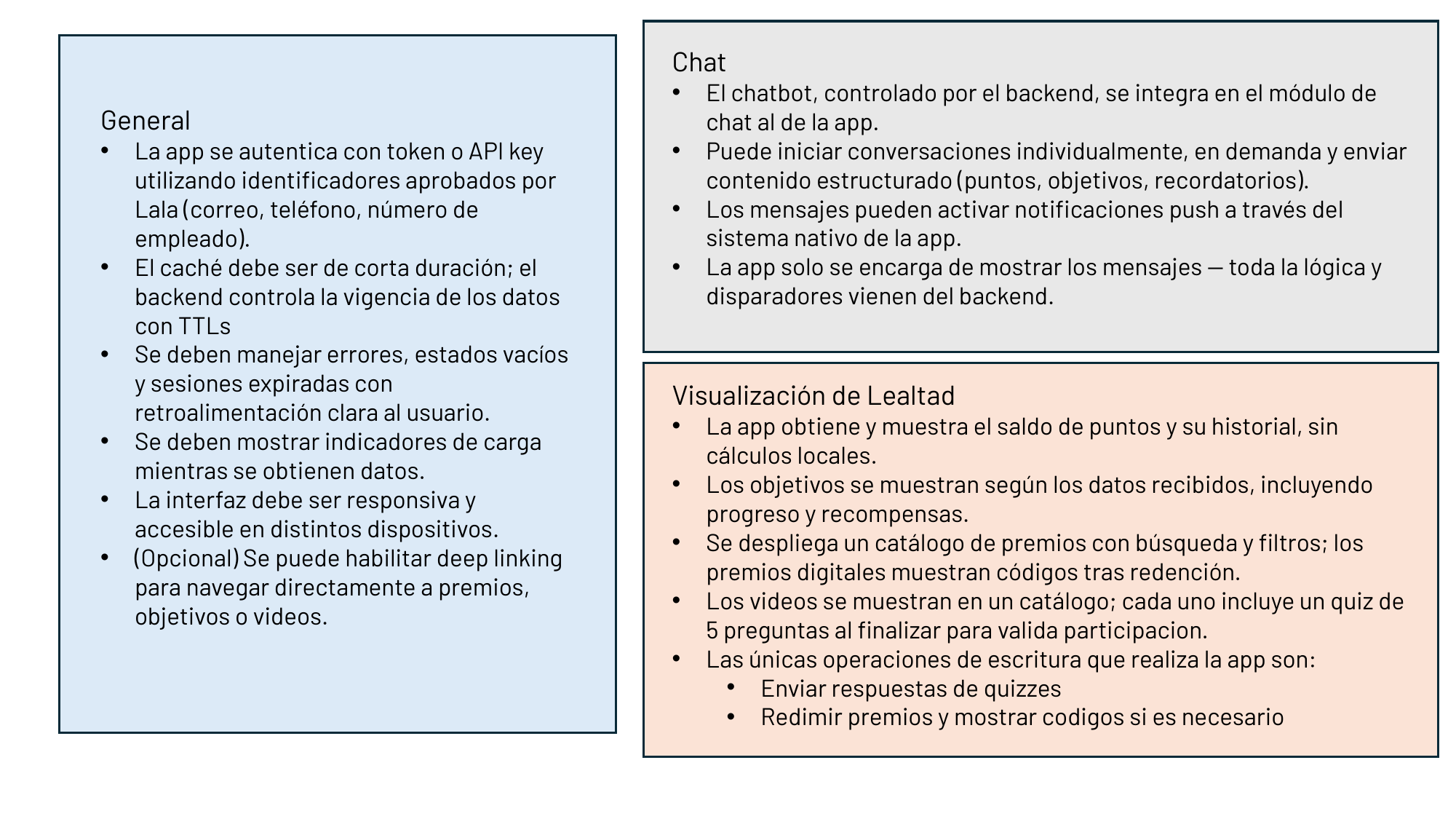

Chat
El chatbot, controlado por el backend, se integra en el módulo de chat al de la app.
Puede iniciar conversaciones individualmente, en demanda y enviar contenido estructurado (puntos, objetivos, recordatorios).
Los mensajes pueden activar notificaciones push a través del sistema nativo de la app.
La app solo se encarga de mostrar los mensajes — toda la lógica y disparadores vienen del backend.
General
La app se autentica con token o API key utilizando identificadores aprobados por Lala (correo, teléfono, número de empleado).
El caché debe ser de corta duración; el backend controla la vigencia de los datos con TTLs
Se deben manejar errores, estados vacíos y sesiones expiradas con retroalimentación clara al usuario.
Se deben mostrar indicadores de carga mientras se obtienen datos.
La interfaz debe ser responsiva y accesible en distintos dispositivos.
(Opcional) Se puede habilitar deep linking para navegar directamente a premios, objetivos o videos.

Visualización de Lealtad
La app obtiene y muestra el saldo de puntos y su historial, sin cálculos locales.
Los objetivos se muestran según los datos recibidos, incluyendo progreso y recompensas.
Se despliega un catálogo de premios con búsqueda y filtros; los premios digitales muestran códigos tras redención.
Los videos se muestran en un catálogo; cada uno incluye un quiz de 5 preguntas al finalizar para valida participacion.
Las únicas operaciones de escritura que realiza la app son:
Enviar respuestas de quizzes
Redimir premios y mostrar codigos si es necesario